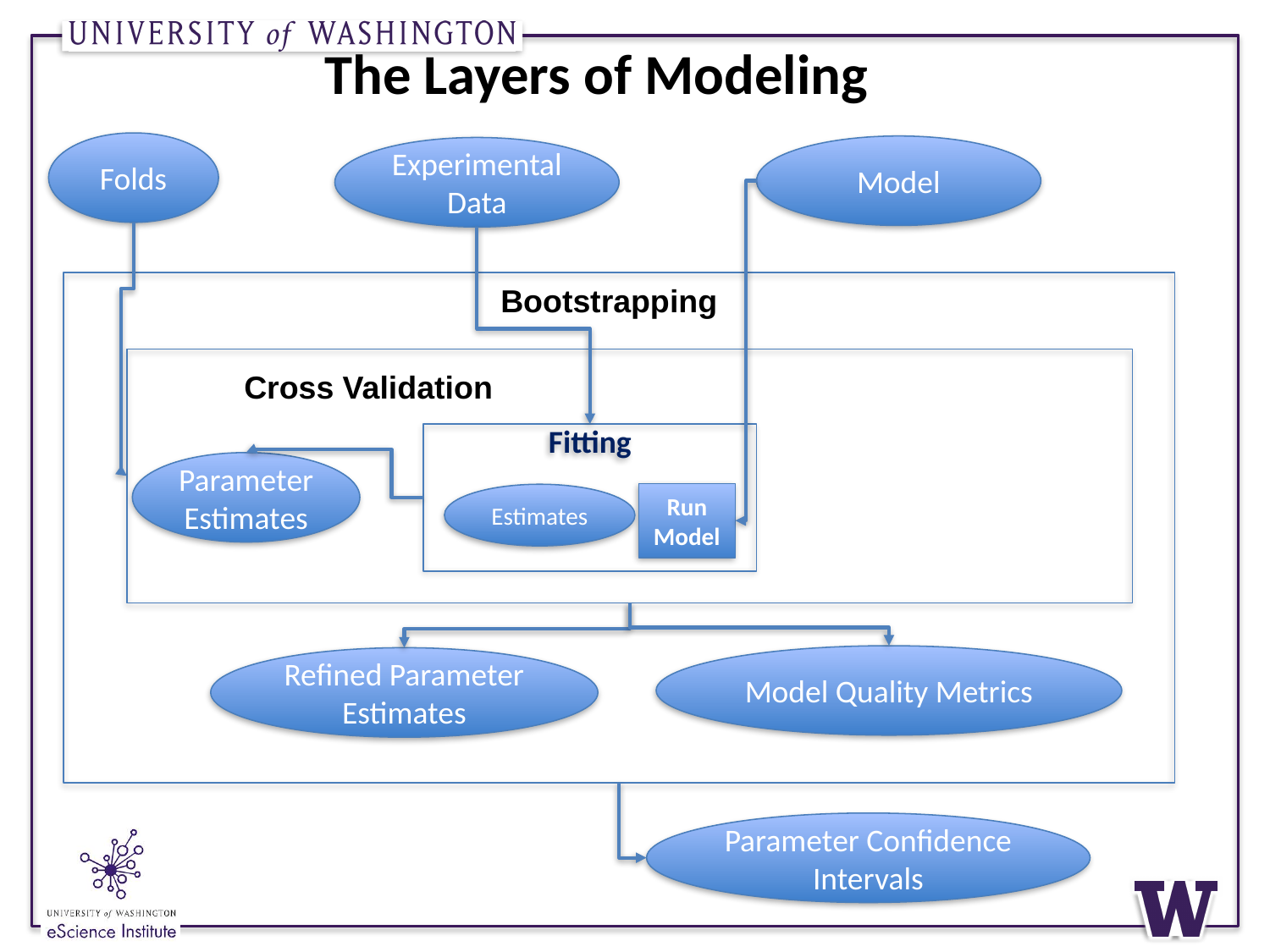

# The Layers of Modeling
Folds
Model
Experimental
Data

Bootstrapping

Cross Validation
Fitting

Parameter Estimates
Run
Model
Estimates
Model Quality Metrics
Refined Parameter Estimates
Parameter Confidence Intervals